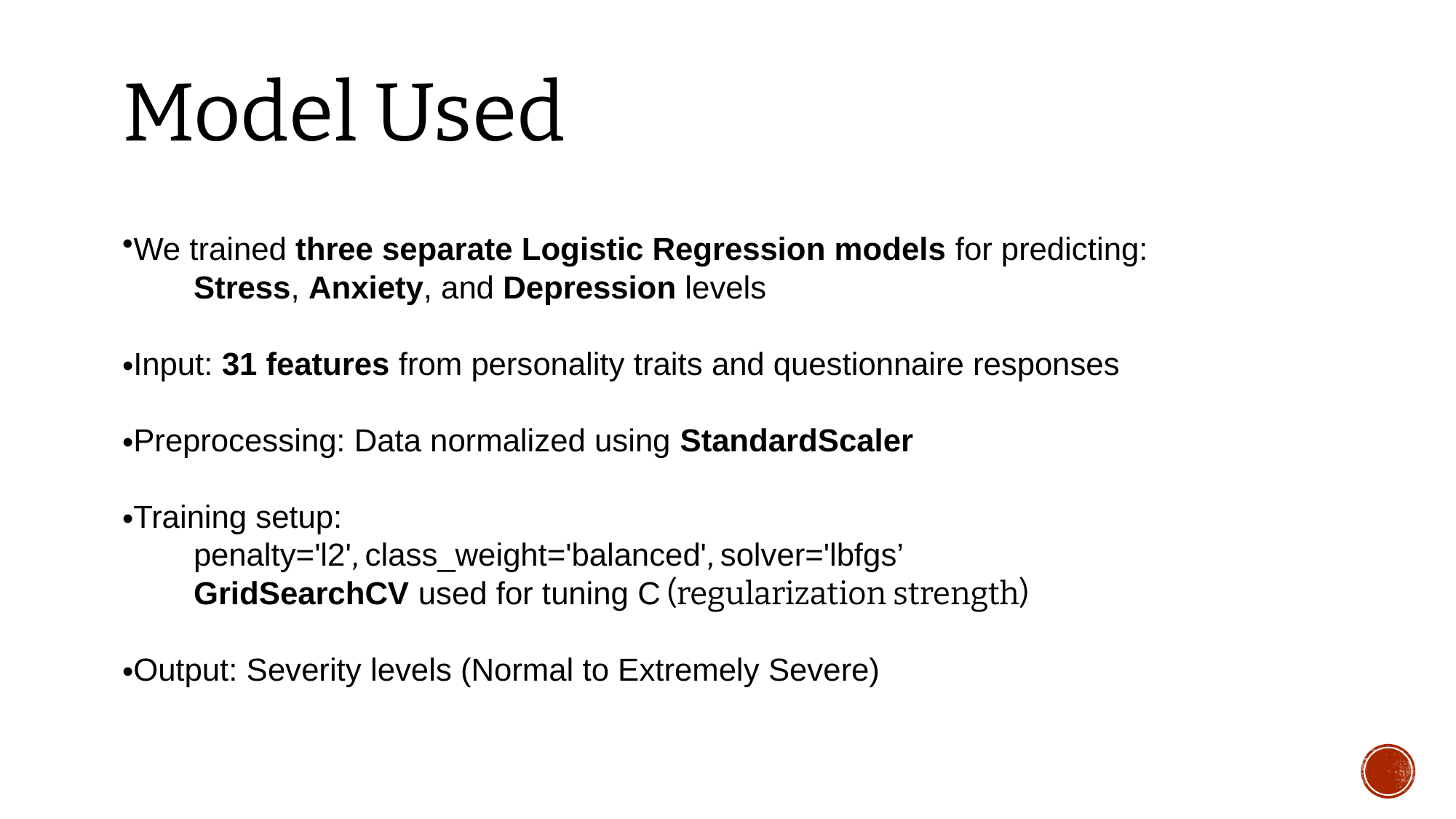

# Model Used
We trained three separate Logistic Regression models for predicting:
        Stress, Anxiety, and Depression levels

Input: 31 features from personality traits and questionnaire responses

Preprocessing: Data normalized using StandardScaler

Training setup:
        penalty='l2', class_weight='balanced', solver='lbfgs’
        GridSearchCV used for tuning C (regularization strength)

Output: Severity levels (Normal to Extremely Severe)